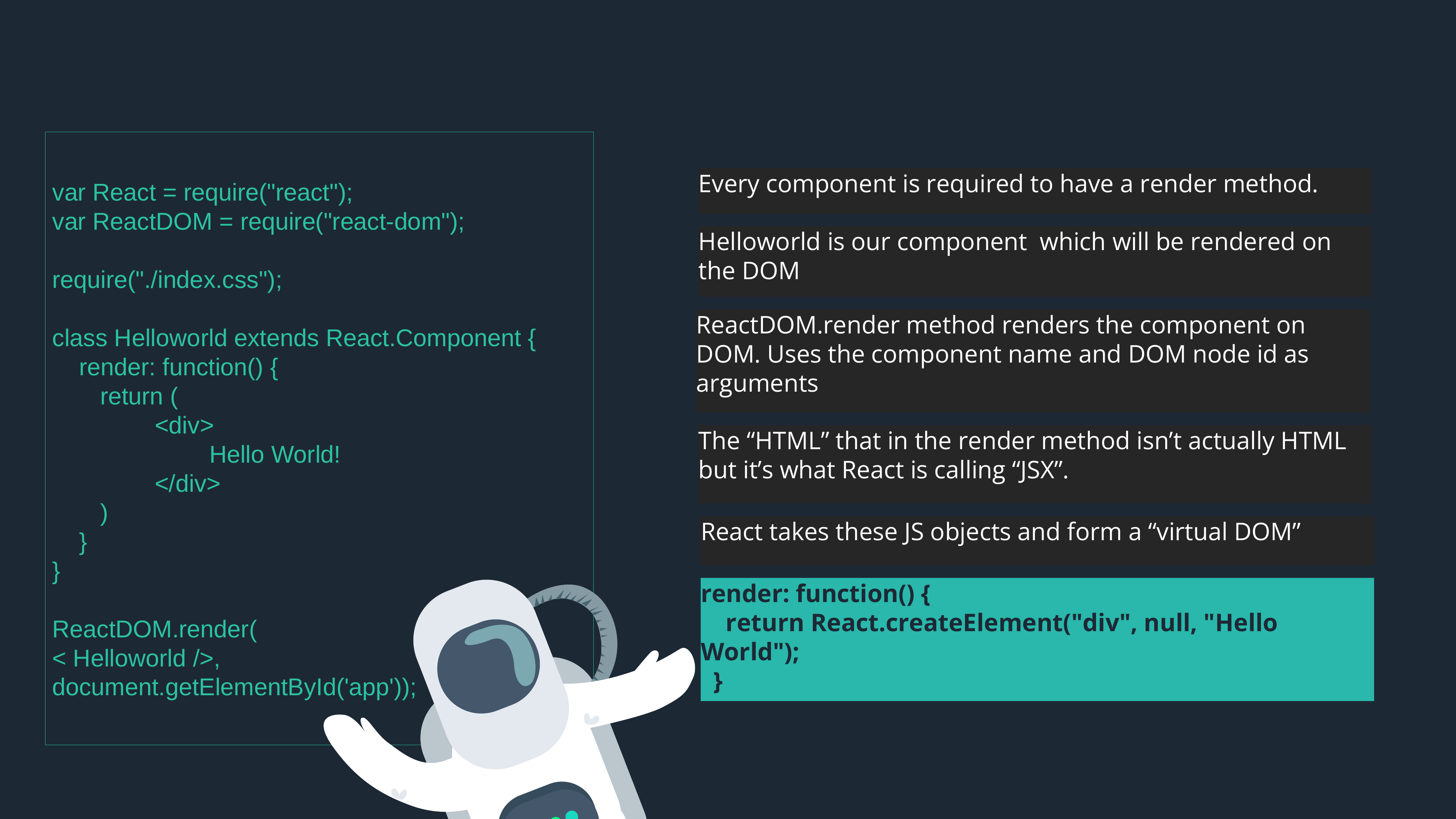

var React = require("react");
 var ReactDOM = require("react-dom");

 require("./index.css");

 class Helloworld extends React.Component {
     render: function() {
	return (
		<div>
			Hello World!
		</div>
	)
     }
 }

 ReactDOM.render(
 < Helloworld />,
 document.getElementById('app'));
Every component is required to have a render method.
Helloworld is our component  which will be rendered on the DOM
ReactDOM.render method renders the component on DOM. Uses the component name and DOM node id as arguments
The “HTML” that in the render method isn’t actually HTML but it’s what React is calling “JSX”.
React takes these JS objects and form a “virtual DOM”
render: function() {
    return React.createElement("div", null, "Hello World");
  }